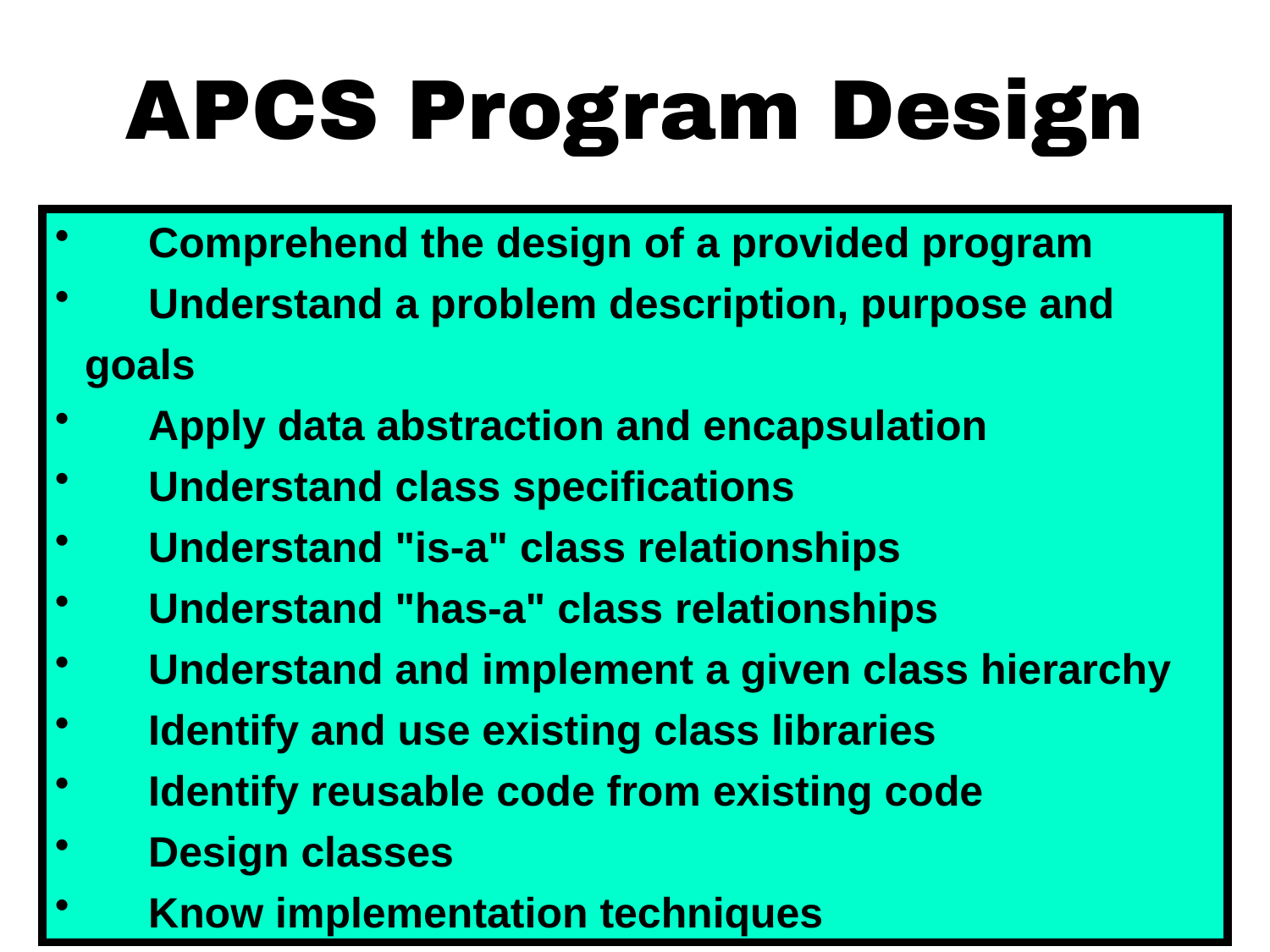

# APCS Program Design
	Comprehend the design of a provided program
	Understand a problem description, purpose and goals
	Apply data abstraction and encapsulation
	Understand class specifications
	Understand "is-a" class relationships
	Understand "has-a" class relationships
	Understand and implement a given class hierarchy
	Identify and use existing class libraries
	Identify reusable code from existing code
	Design classes
	Know implementation techniques